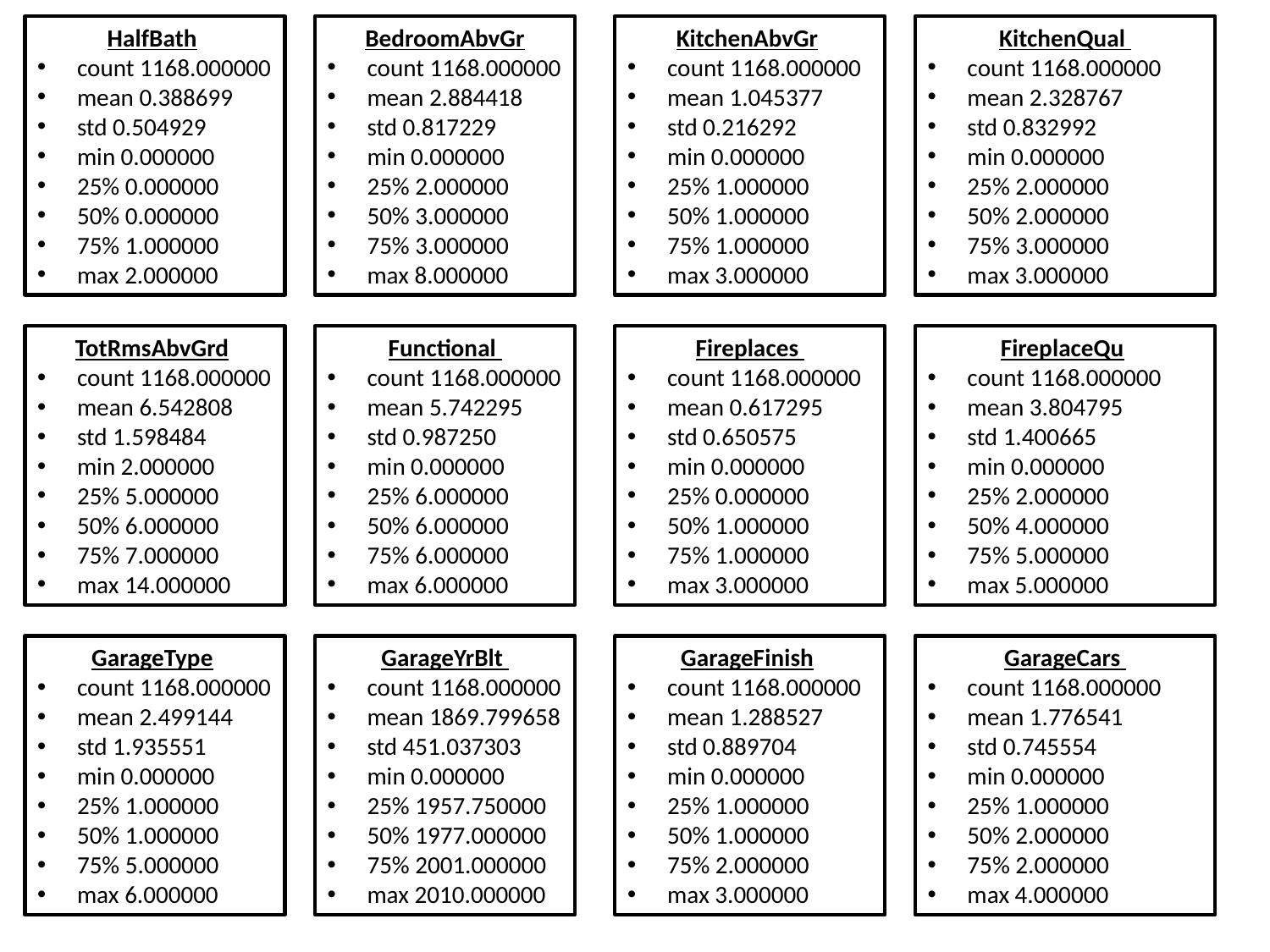

HalfBath
count 1168.000000
mean 0.388699
std 0.504929
min 0.000000
25% 0.000000
50% 0.000000
75% 1.000000
max 2.000000
BedroomAbvGr
count 1168.000000
mean 2.884418
std 0.817229
min 0.000000
25% 2.000000
50% 3.000000
75% 3.000000
max 8.000000
KitchenAbvGr
count 1168.000000
mean 1.045377
std 0.216292
min 0.000000
25% 1.000000
50% 1.000000
75% 1.000000
max 3.000000
KitchenQual
count 1168.000000
mean 2.328767
std 0.832992
min 0.000000
25% 2.000000
50% 2.000000
75% 3.000000
max 3.000000
TotRmsAbvGrd
count 1168.000000
mean 6.542808
std 1.598484
min 2.000000
25% 5.000000
50% 6.000000
75% 7.000000
max 14.000000
Functional
count 1168.000000
mean 5.742295
std 0.987250
min 0.000000
25% 6.000000
50% 6.000000
75% 6.000000
max 6.000000
Fireplaces
count 1168.000000
mean 0.617295
std 0.650575
min 0.000000
25% 0.000000
50% 1.000000
75% 1.000000
max 3.000000
FireplaceQu
count 1168.000000
mean 3.804795
std 1.400665
min 0.000000
25% 2.000000
50% 4.000000
75% 5.000000
max 5.000000
GarageType
count 1168.000000
mean 2.499144
std 1.935551
min 0.000000
25% 1.000000
50% 1.000000
75% 5.000000
max 6.000000
GarageYrBlt
count 1168.000000
mean 1869.799658
std 451.037303
min 0.000000
25% 1957.750000
50% 1977.000000
75% 2001.000000
max 2010.000000
GarageFinish
count 1168.000000
mean 1.288527
std 0.889704
min 0.000000
25% 1.000000
50% 1.000000
75% 2.000000
max 3.000000
GarageCars
count 1168.000000
mean 1.776541
std 0.745554
min 0.000000
25% 1.000000
50% 2.000000
75% 2.000000
max 4.000000